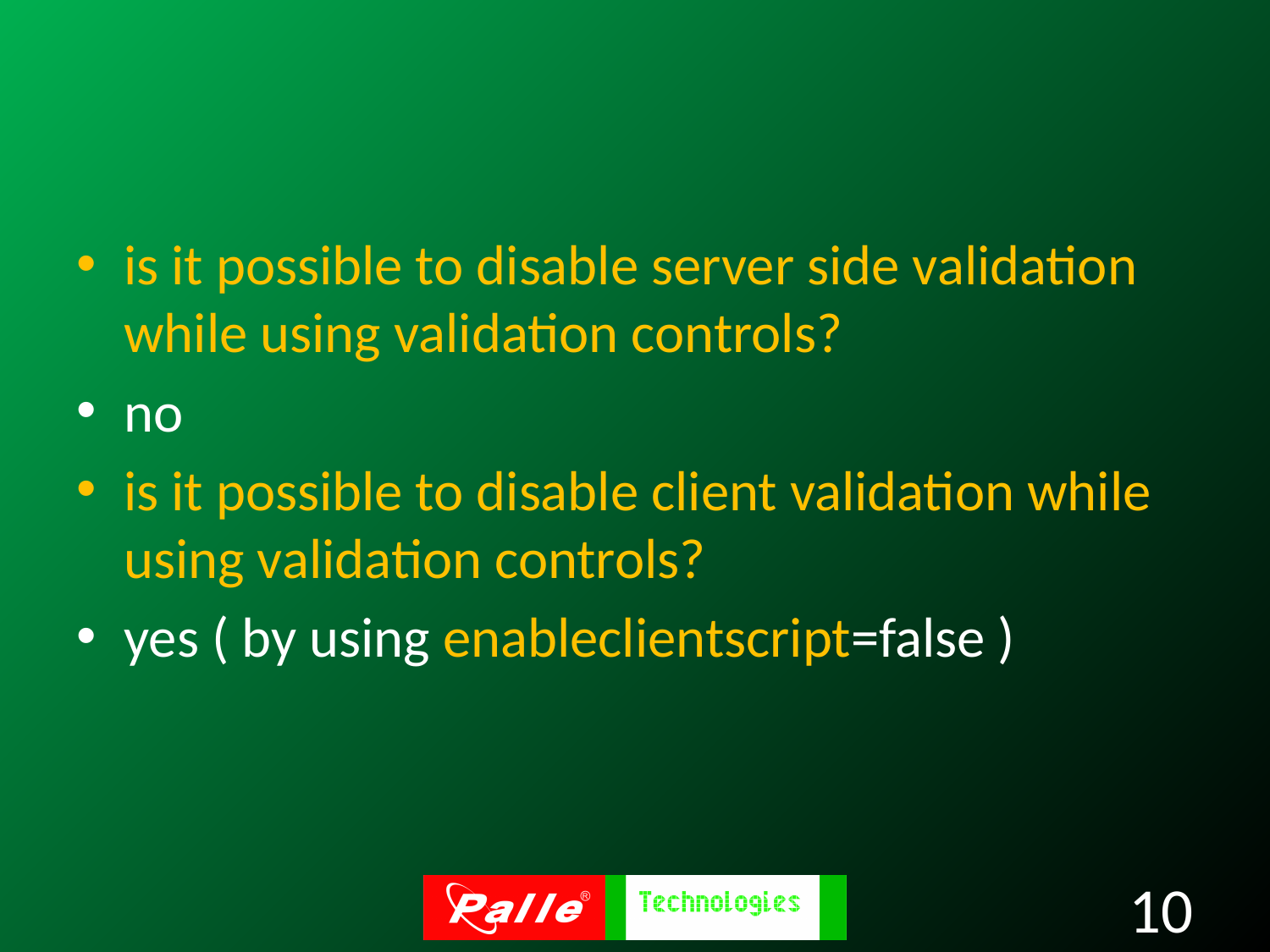

is it possible to disable server side validation while using validation controls?
no
is it possible to disable client validation while using validation controls?
yes ( by using enableclientscript=false )
10